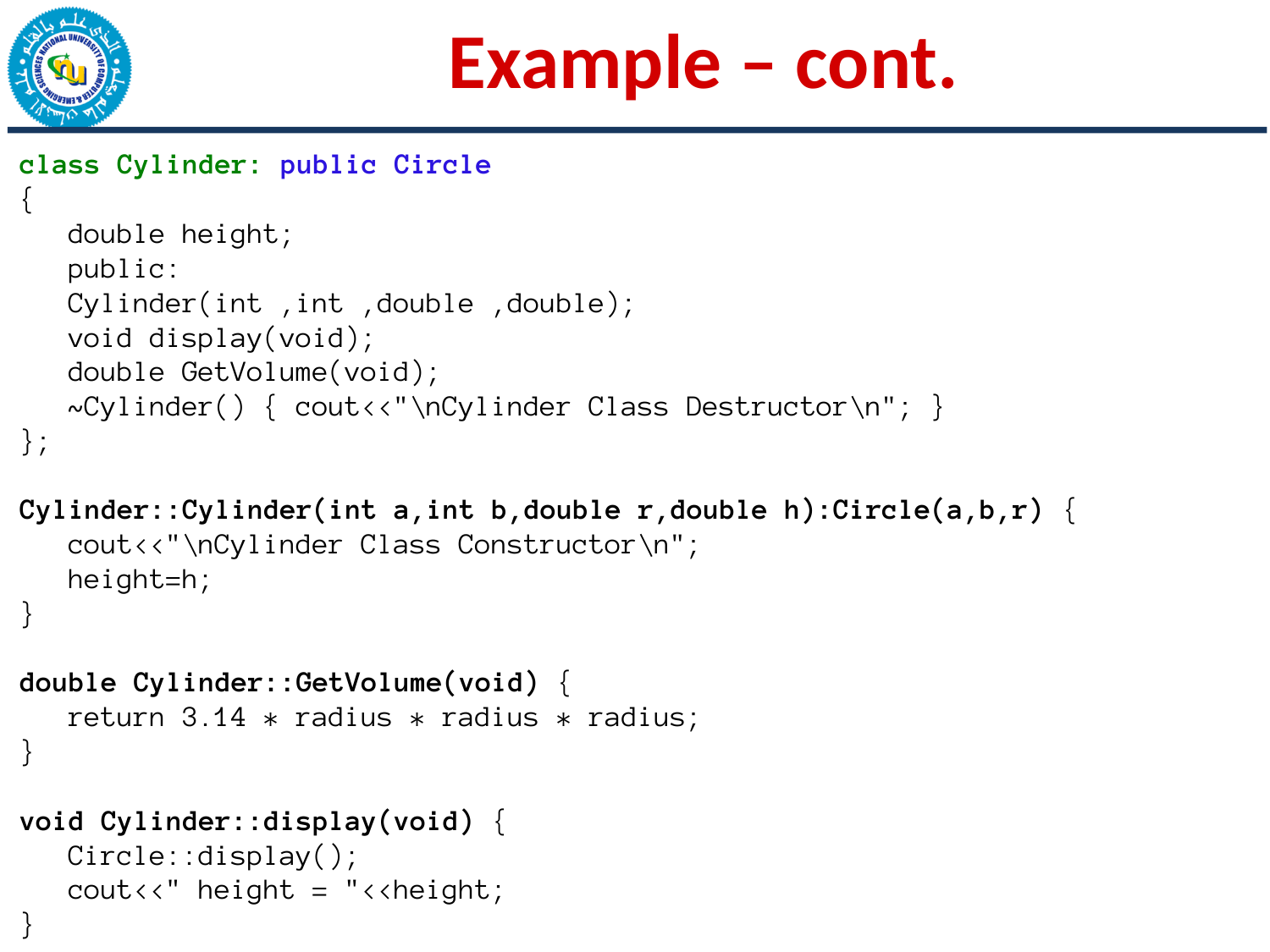

# Example – cont.

class Cylinder: public Circle
{
	double height;
	public:
		Cylinder(int ,int ,double ,double);
		void display(void);
		double GetVolume(void);
		~Cylinder() { cout<<"\nCylinder Class Destructor\n"; }
};

Cylinder::Cylinder(int a,int b,double r,double h):Circle(a,b,r) {
	cout<<"\nCylinder Class Constructor\n";
	height=h;
}

double Cylinder::GetVolume(void) {
	return 3.14 * radius * radius * radius;
}

void Cylinder::display(void) {
	Circle::display();
	cout<<" height = "<<height;
}